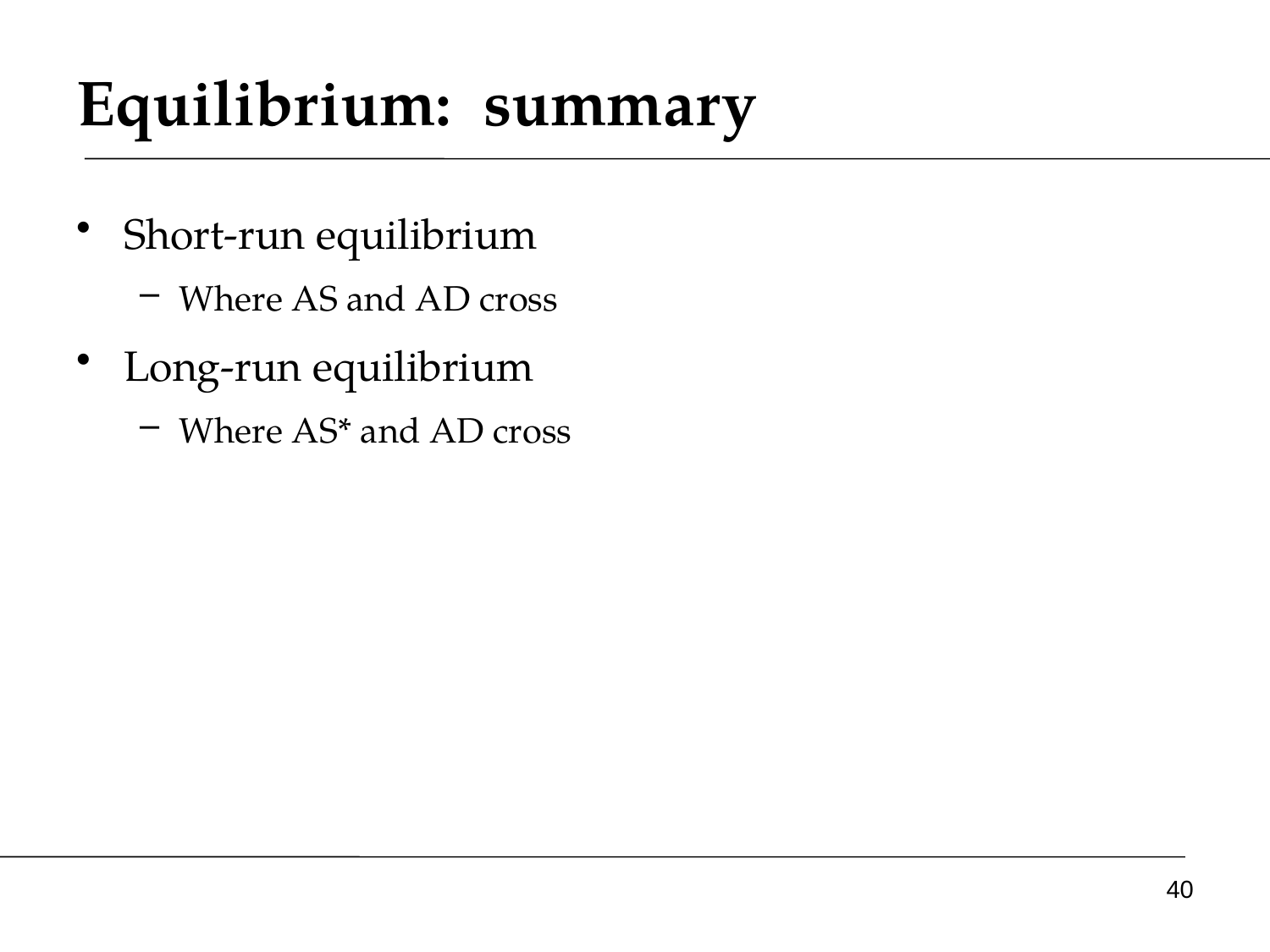

# Equilibrium:  summary
Short-run equilibrium
Where AS and AD cross
Long-run equilibrium
Where AS* and AD cross
40